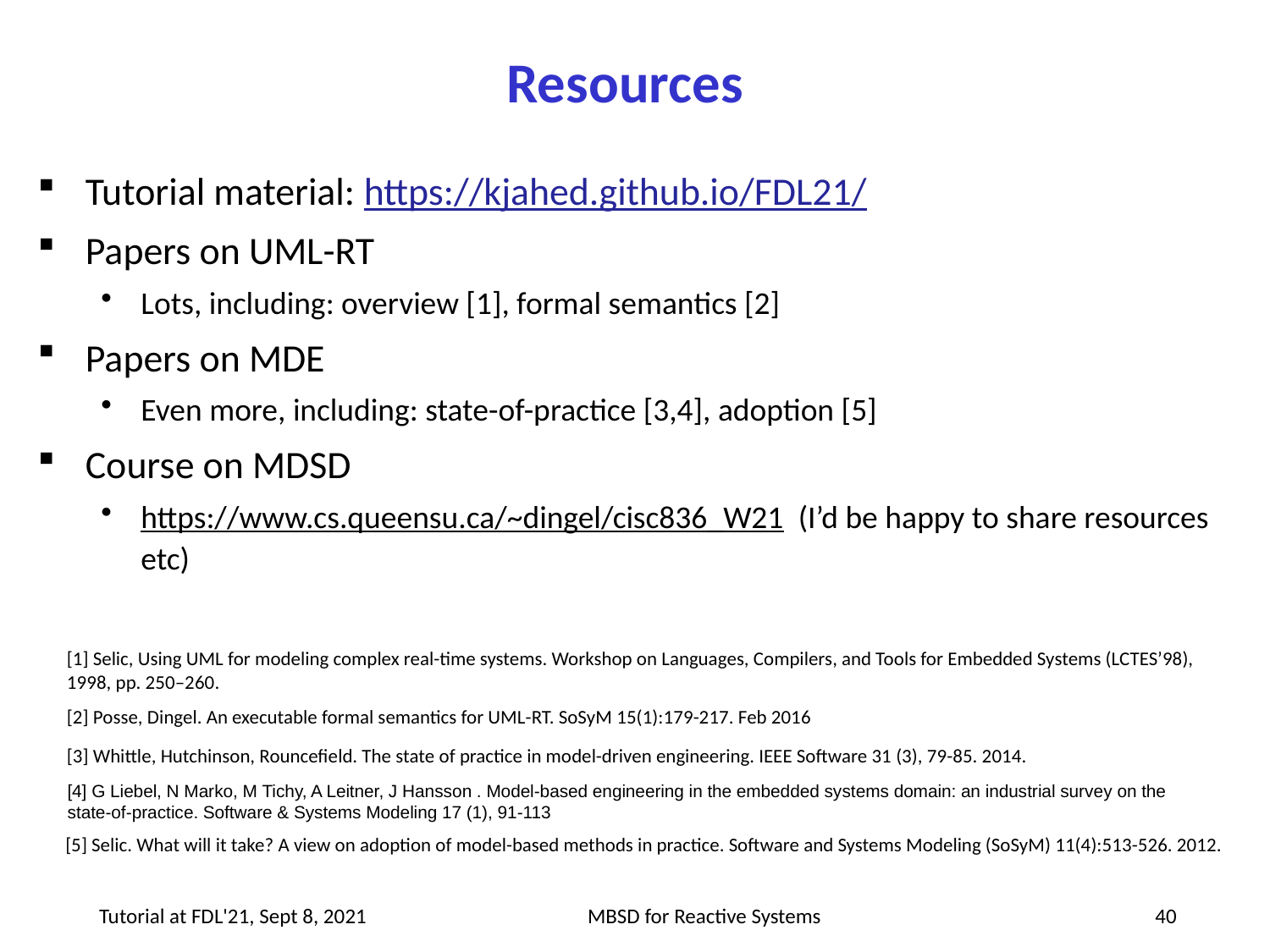

# Resources

Tutorial material: https://kjahed.github.io/FDL21/
Papers on UML-RT
Lots, including: overview [1], formal semantics [2]
Papers on MDE
Even more, including: state-of-practice [3,4], adoption [5]
Course on MDSD
https://www.cs.queensu.ca/~dingel/cisc836_W21  (I’d be happy to share resources etc)

[1] Selic, Using UML for modeling complex real-time systems. Workshop on Languages, Compilers, and Tools for Embedded Systems (LCTES’98), 1998, pp. 250–260.
[2] Posse, Dingel. An executable formal semantics for UML-RT. SoSyM 15(1):179-217. Feb 2016
[3] Whittle, Hutchinson, Rouncefield. The state of practice in model-driven engineering. IEEE Software 31 (3), 79-85. 2014.
[4] G Liebel, N Marko, M Tichy, A Leitner, J Hansson . Model-based engineering in the embedded systems domain: an industrial survey on the state-of-practice. Software & Systems Modeling 17 (1), 91-113
[5] Selic. What will it take? A view on adoption of model-based methods in practice. Software and Systems Modeling (SoSyM) 11(4):513-526. 2012.
MBSD for Reactive Systems
Tutorial at FDL'21, Sept 8, 2021
40